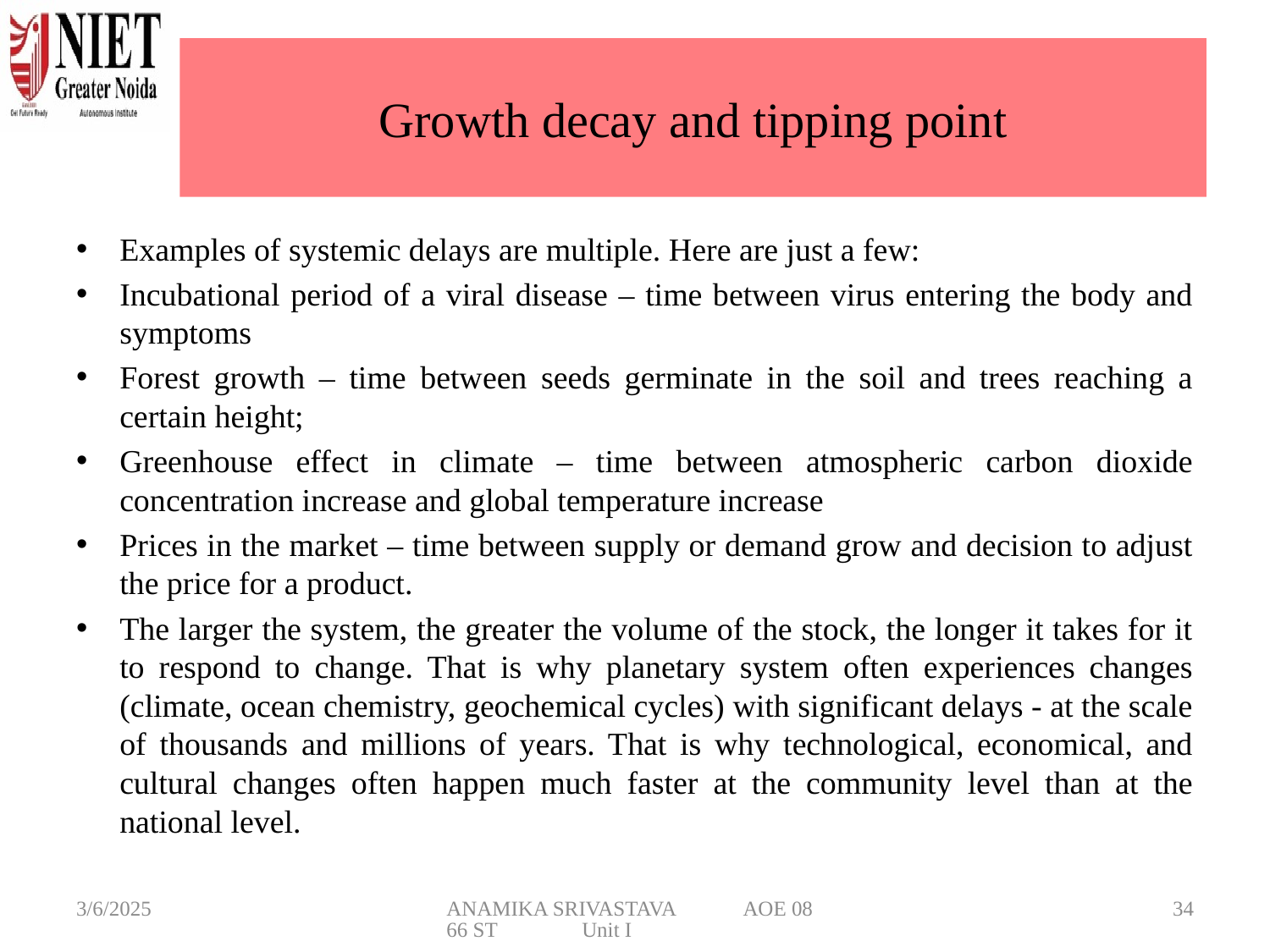

# Growth decay and tipping point
Examples of systemic delays are multiple. Here are just a few:
Incubational period of a viral disease – time between virus entering the body and symptoms
Forest growth – time between seeds germinate in the soil and trees reaching a certain height;
Greenhouse effect in climate – time between atmospheric carbon dioxide concentration increase and global temperature increase
Prices in the market – time between supply or demand grow and decision to adjust the price for a product.
The larger the system, the greater the volume of the stock, the longer it takes for it to respond to change. That is why planetary system often experiences changes (climate, ocean chemistry, geochemical cycles) with significant delays - at the scale of thousands and millions of years. That is why technological, economical, and cultural changes often happen much faster at the community level than at the national level.
3/6/2025
ANAMIKA SRIVASTAVA             AOE 0866 ST                Unit I
34